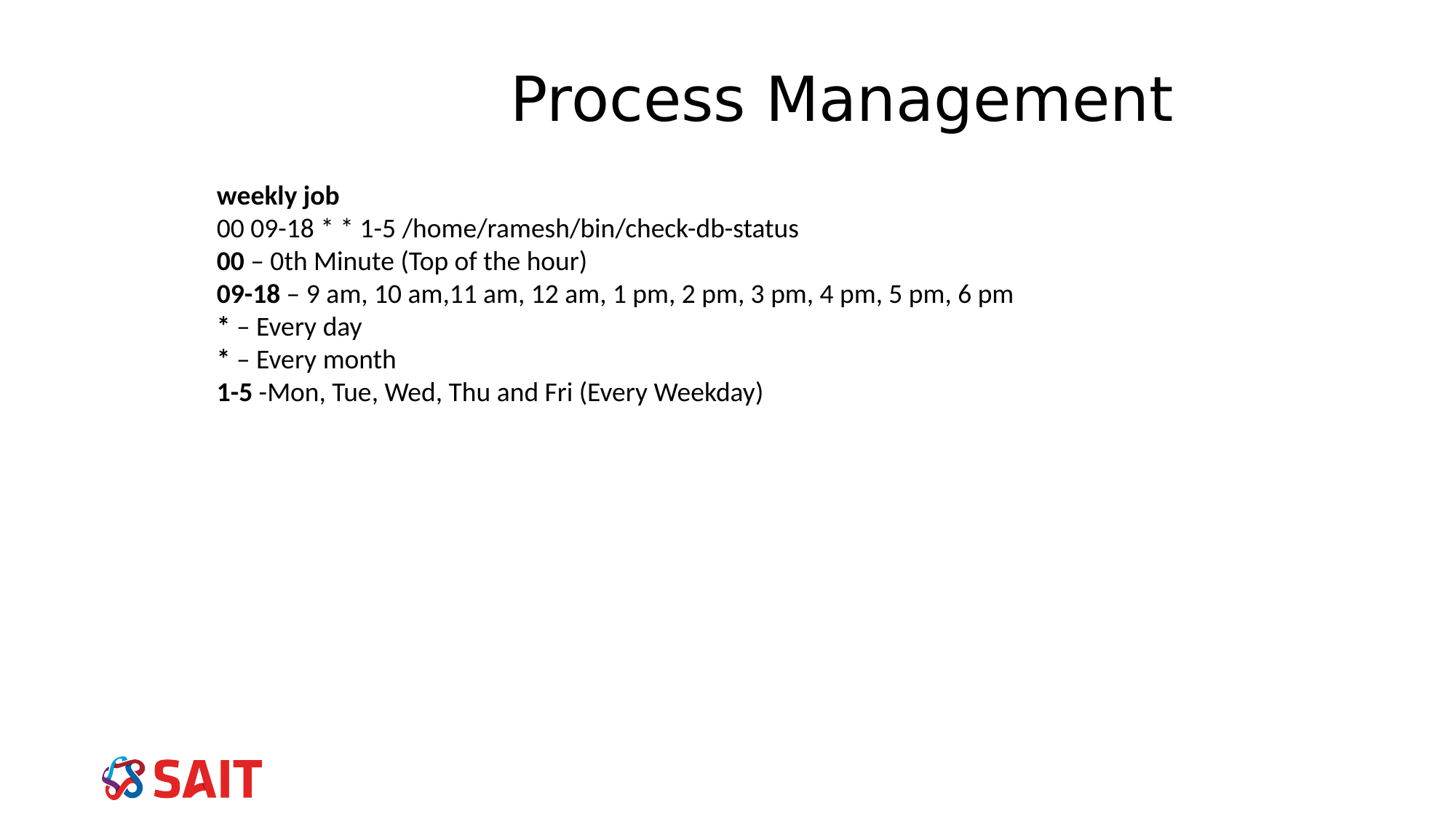

# Process Management
weekly job
00 09-18 * * 1-5 /home/ramesh/bin/check-db-status
00 – 0th Minute (Top of the hour)
09-18 – 9 am, 10 am,11 am, 12 am, 1 pm, 2 pm, 3 pm, 4 pm, 5 pm, 6 pm
* – Every day
* – Every month
1-5 -Mon, Tue, Wed, Thu and Fri (Every Weekday)